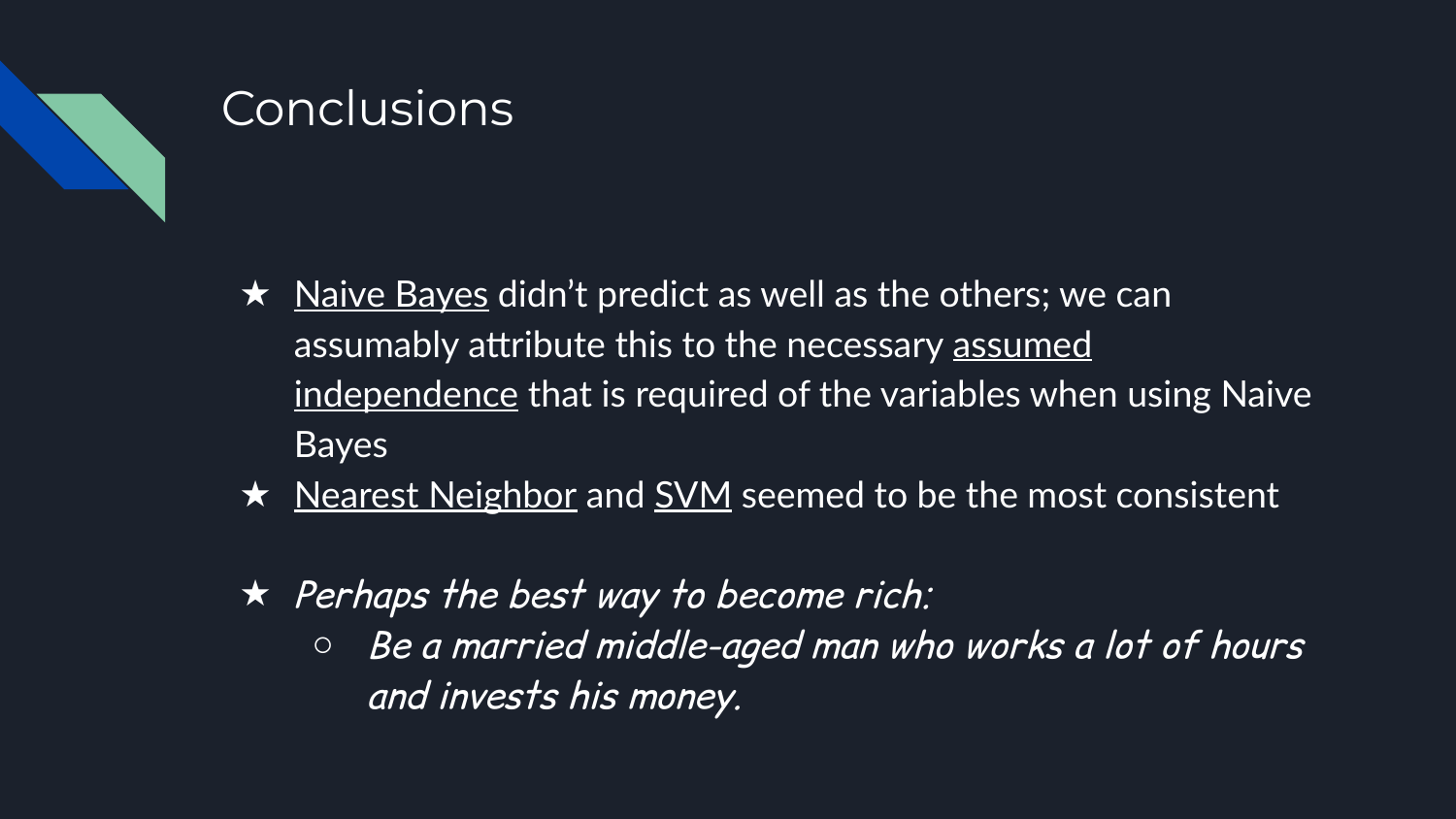

# Conclusions
Naive Bayes didn’t predict as well as the others; we can assumably attribute this to the necessary assumed independence that is required of the variables when using Naive Bayes
Nearest Neighbor and SVM seemed to be the most consistent
Perhaps the best way to become rich:
Be a married middle-aged man who works a lot of hours and invests his money.